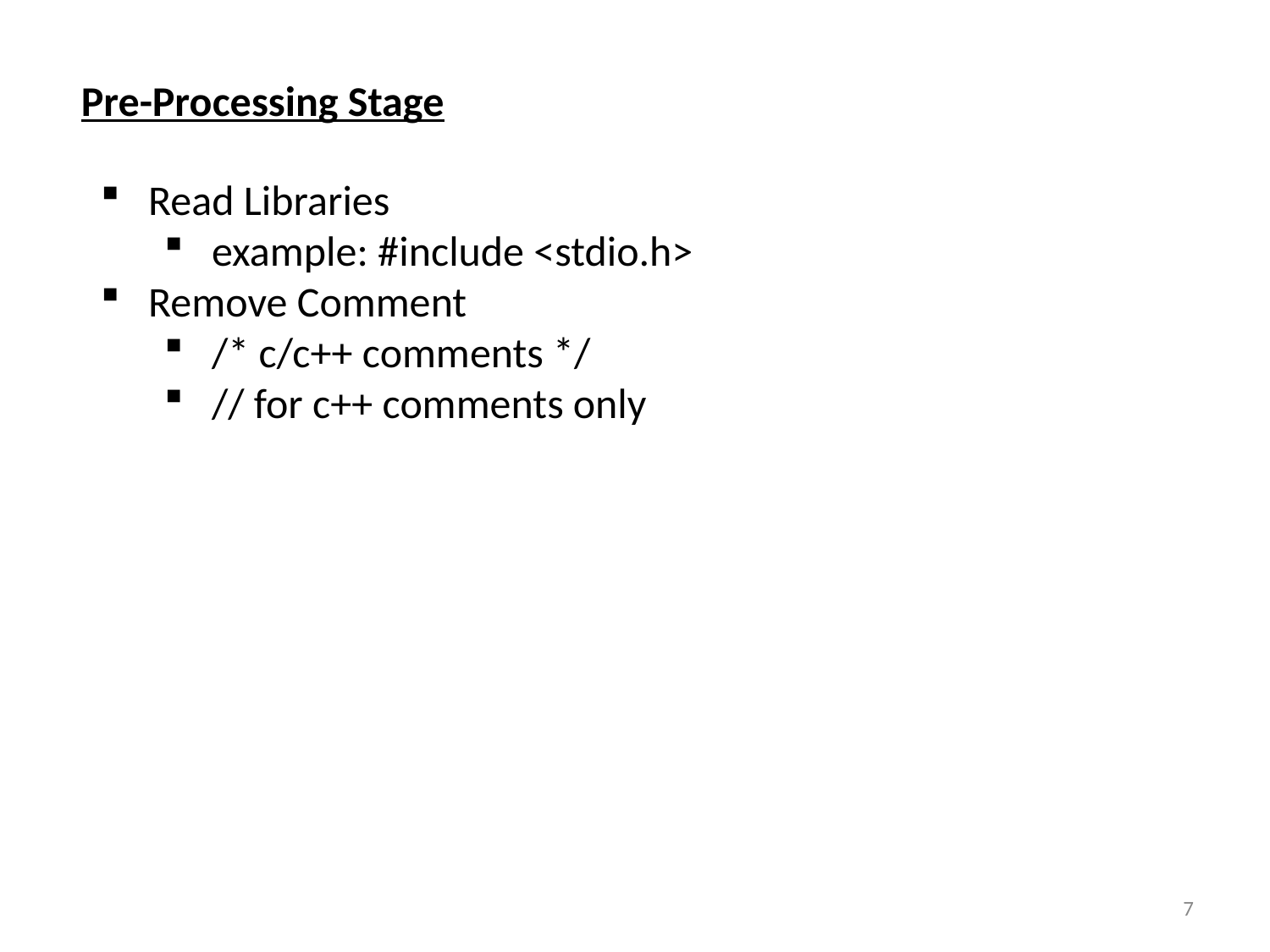

Pre-Processing Stage
Read Libraries
example: #include <stdio.h>
Remove Comment
/* c/c++ comments */
// for c++ comments only

7